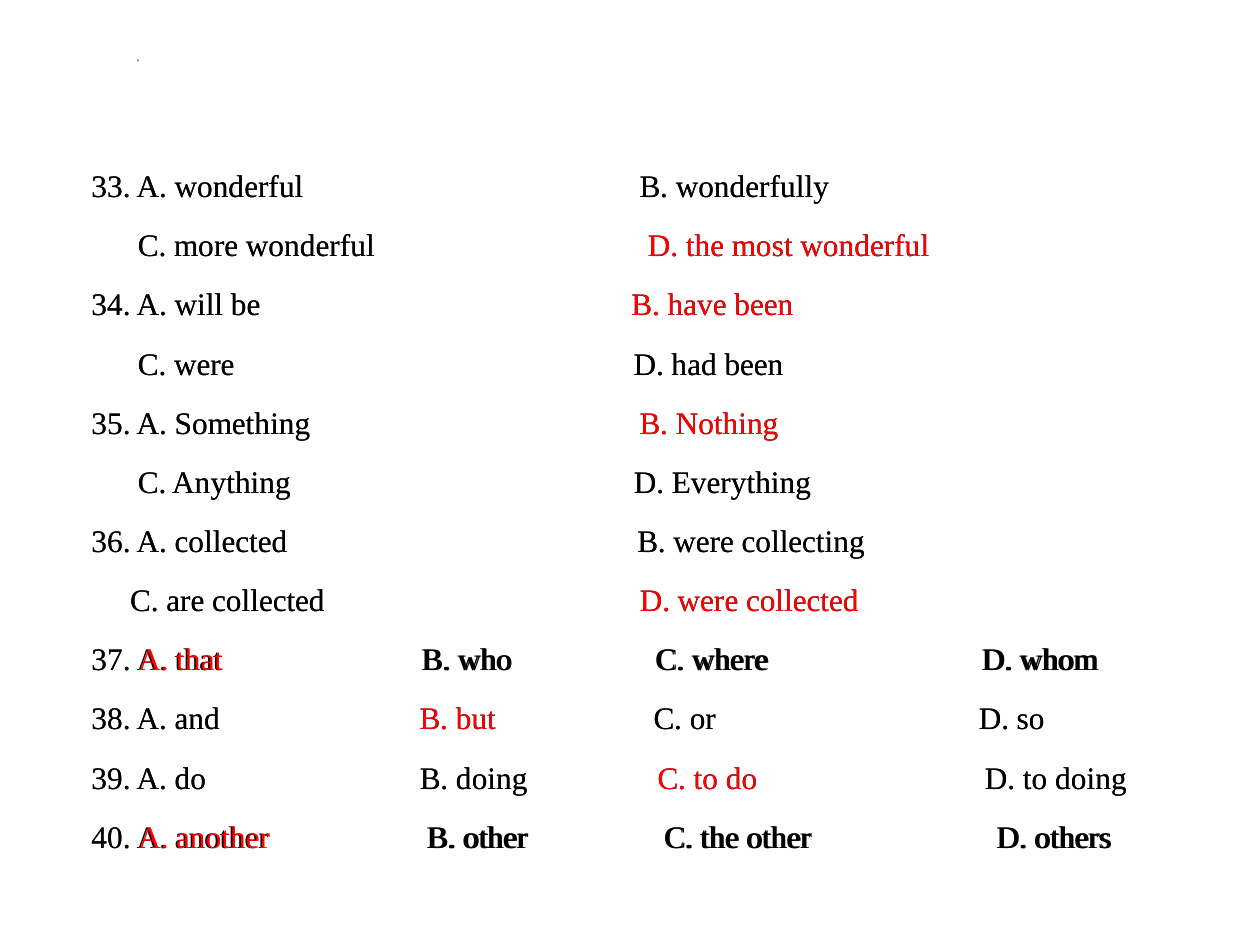

33. A. wonderful　　　　                            B. wonderfully
      C. more wonderful　　　　                   D. the most wonderful
34. A. will be　　　　                                 B. have been
      C. were　　　　                                     D. had been
35. A. Something　　　　                           B. Nothing
      C. Anything　　　　                             D. Everything
36. A. collected　　　　                              B. were collecting
     C. are collected　　　　                         D. were collected
37. A. that　　　             B. who　　　     C. where　　　               D. whom
38. A. and　　　             B. but　　　       C. or　　　                      D. so
39. A. do　　　               B. doing　　　   C. to do　　　                 D. to doing
40. A. another　　　       B. other　　　    C. the other　　　           D. others
33. A. wonderful　　　　                            B. wonderfully
      C. more wonderful　　　　                   D. the most wonderful
34. A. will be　　　　                                 B. have been
      C. were　　　　                                     D. had been
35. A. Something　　　　                           B. Nothing
      C. Anything　　　　                             D. Everything
36. A. collected　　　　                              B. were collecting
     C. are collected　　　　                         D. were collected
37. A. that　　　             B. who　　　     C. where　　　               D. whom
38. A. and　　　             B. but　　　       C. or　　　                      D. so
39. A. do　　　               B. doing　　　   C. to do　　　                 D. to doing
40. A. another　　　       B. other　　　    C. the other　　　           D. others